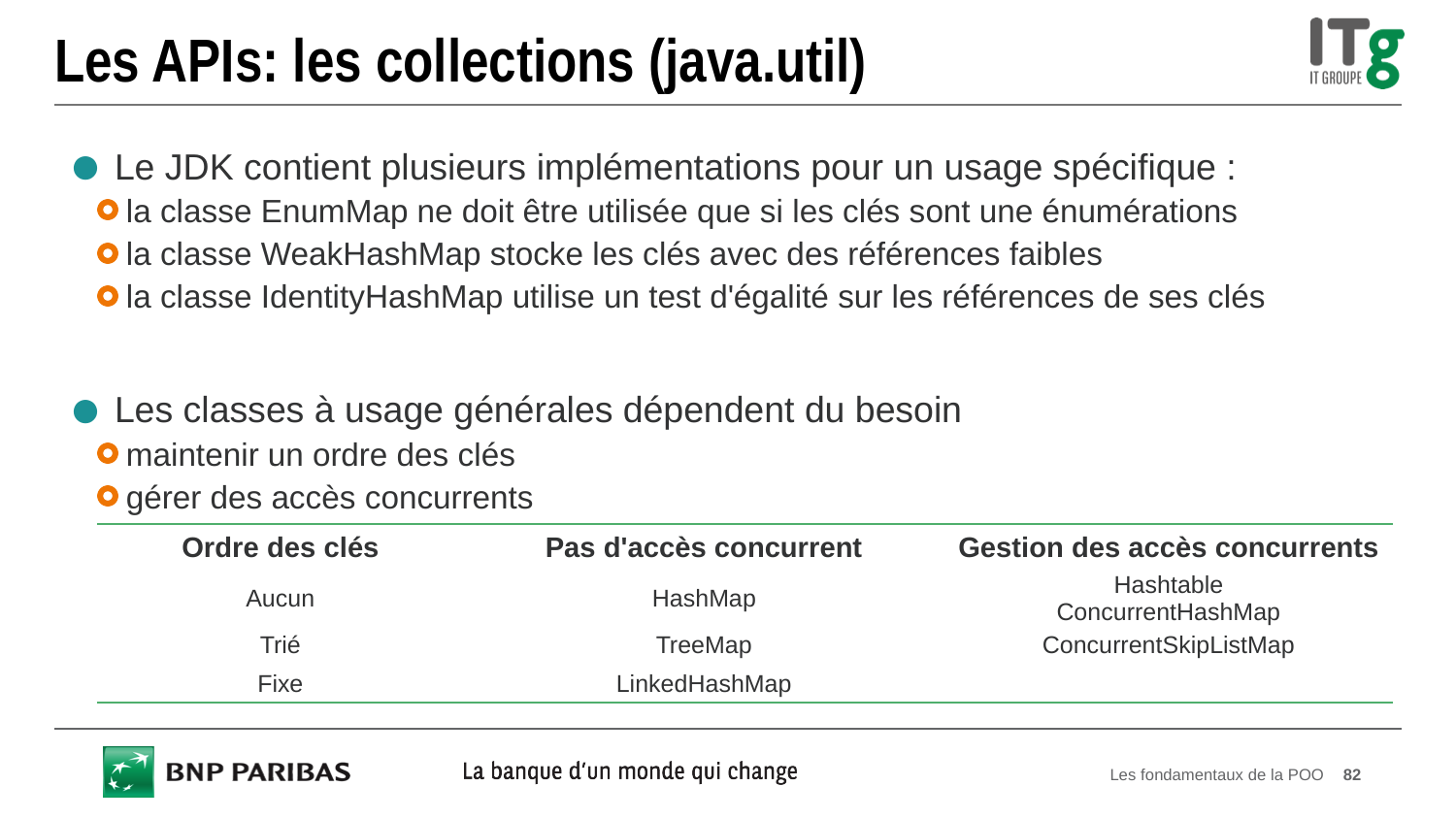

# Les APIs: les collections (java.util)
Le JDK contient plusieurs implémentations pour un usage spécifique :
la classe EnumMap ne doit être utilisée que si les clés sont une énumérations
la classe WeakHashMap stocke les clés avec des références faibles
la classe IdentityHashMap utilise un test d'égalité sur les références de ses clés

Les classes à usage générales dépendent du besoin
maintenir un ordre des clés
gérer des accès concurrents

| Ordre des clés | Pas d'accès concurrent | Gestion des accès concurrents |
| --- | --- | --- |
| Aucun | HashMap | Hashtable ConcurrentHashMap |
| Trié | TreeMap | ConcurrentSkipListMap |
| Fixe | LinkedHashMap |  |
Les fondamentaux de la POO
82